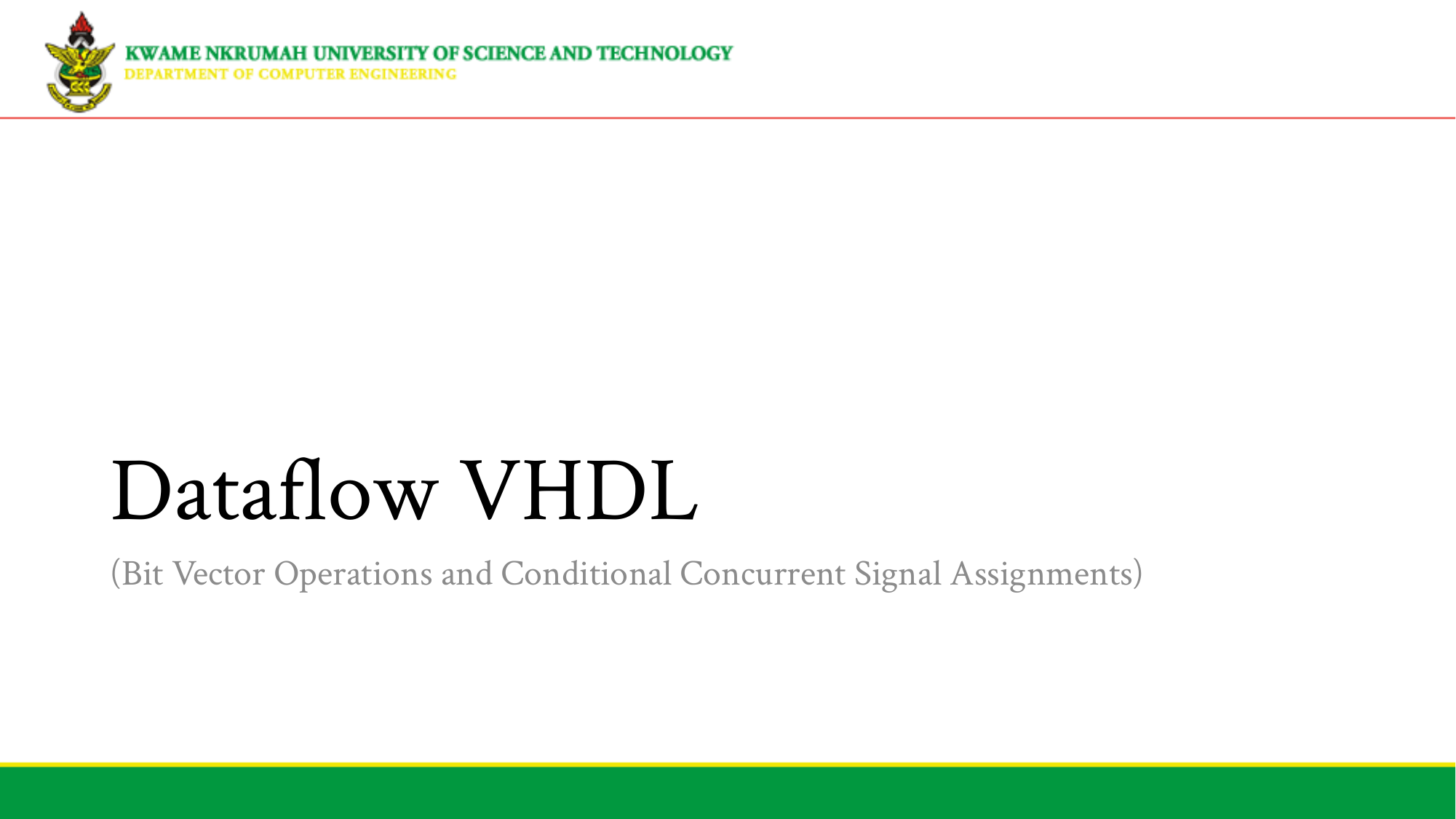

# Dataflow VHDL
(Bit Vector Operations and Conditional Concurrent Signal Assignments)